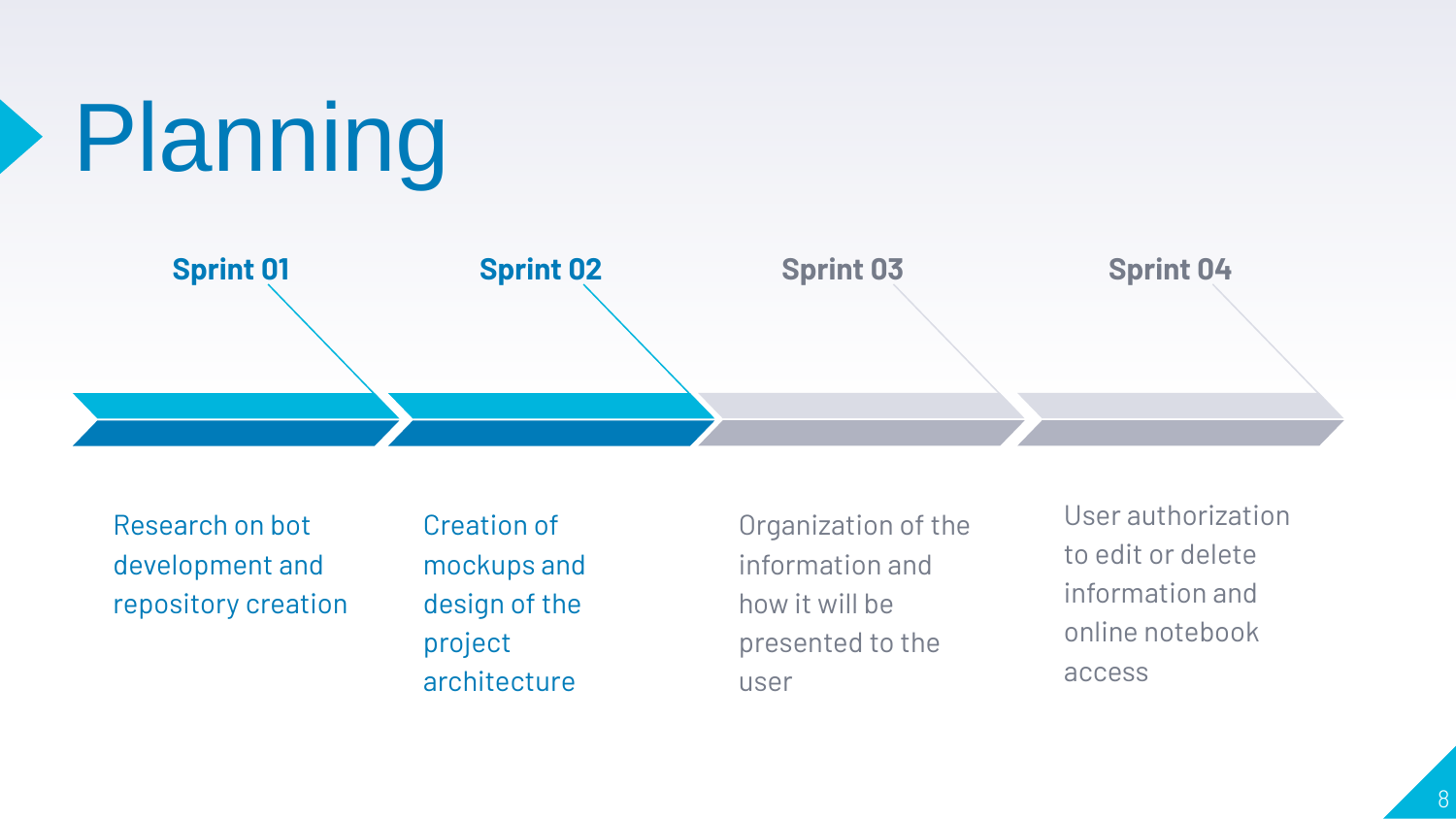

# Planning
Sprint 03

Organization of the information and how it will be presented to the user
 Sprint 04

User authorization to edit or delete information and online notebook access

Sprint 01

Research on bot development and repository creation
Sprint 02

Creation of mockups and design of the project architecture
8